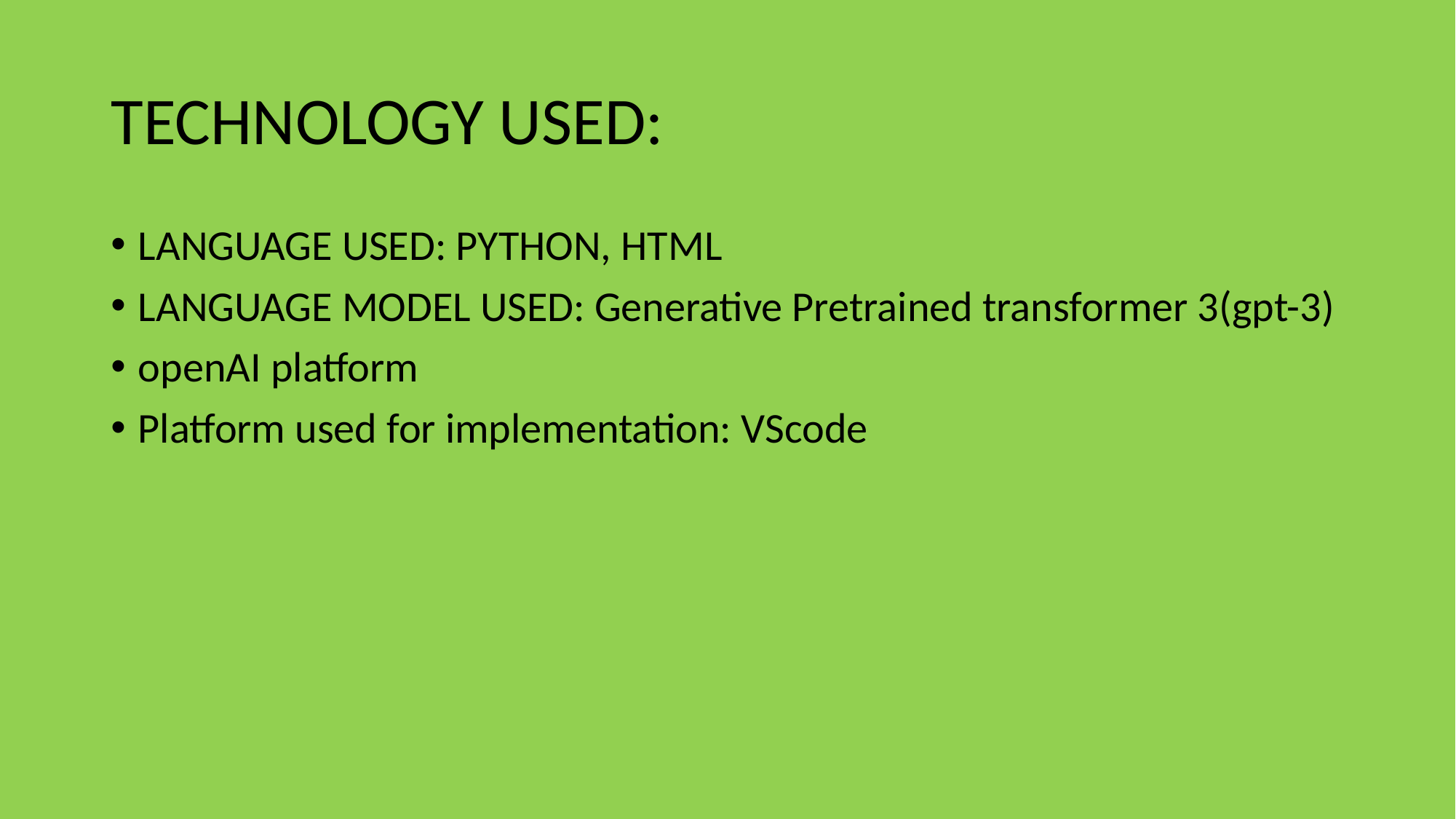

# TECHNOLOGY USED:
LANGUAGE USED: PYTHON, HTML
LANGUAGE MODEL USED: Generative Pretrained transformer 3(gpt-3)
openAI platform
Platform used for implementation: VScode